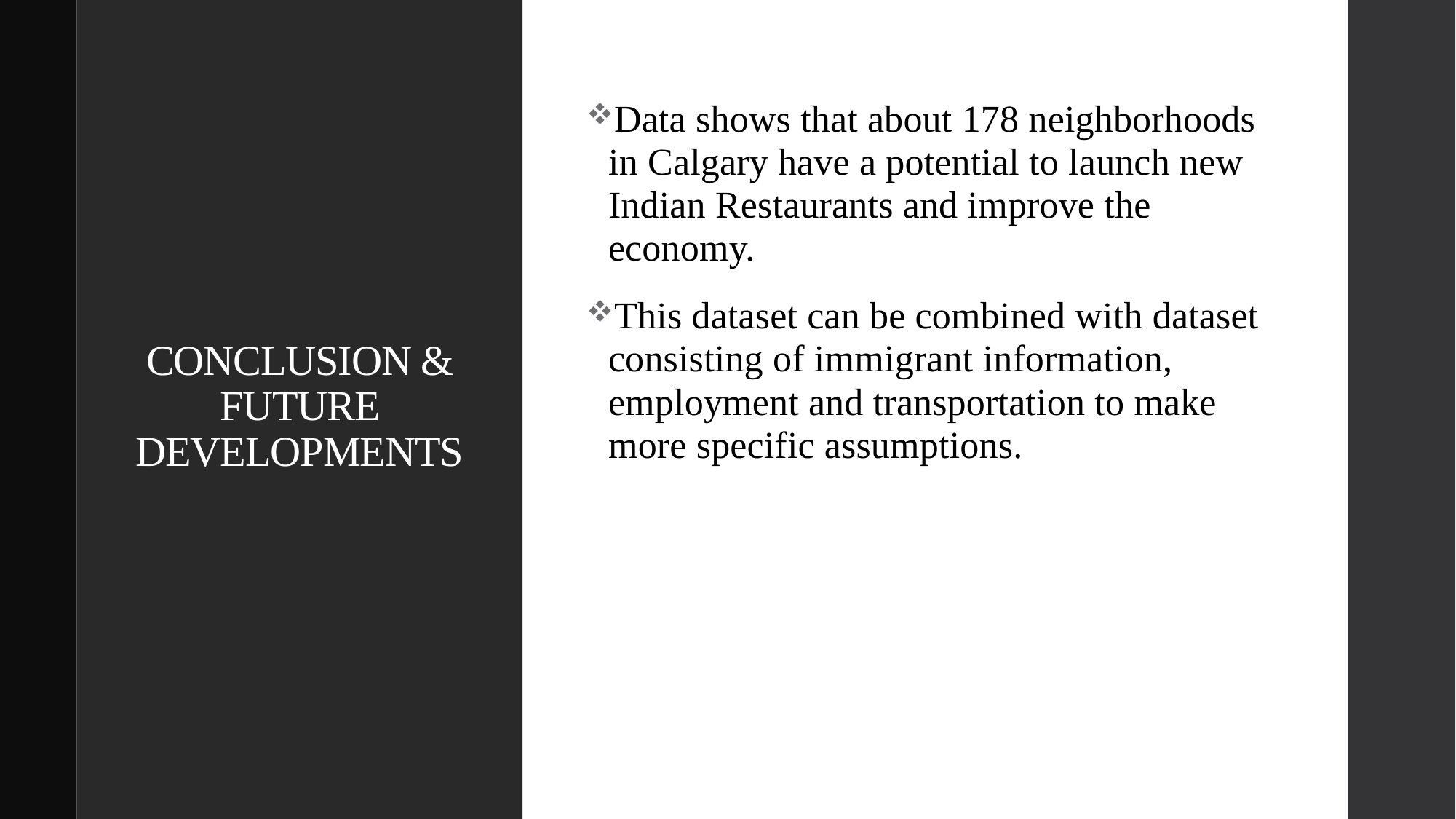

Data shows that about 178 neighborhoods in Calgary have a potential to launch new Indian Restaurants and improve the economy.
This dataset can be combined with dataset consisting of immigrant information, employment and transportation to make more specific assumptions.

# CONCLUSION & FUTURE DEVELOPMENTS